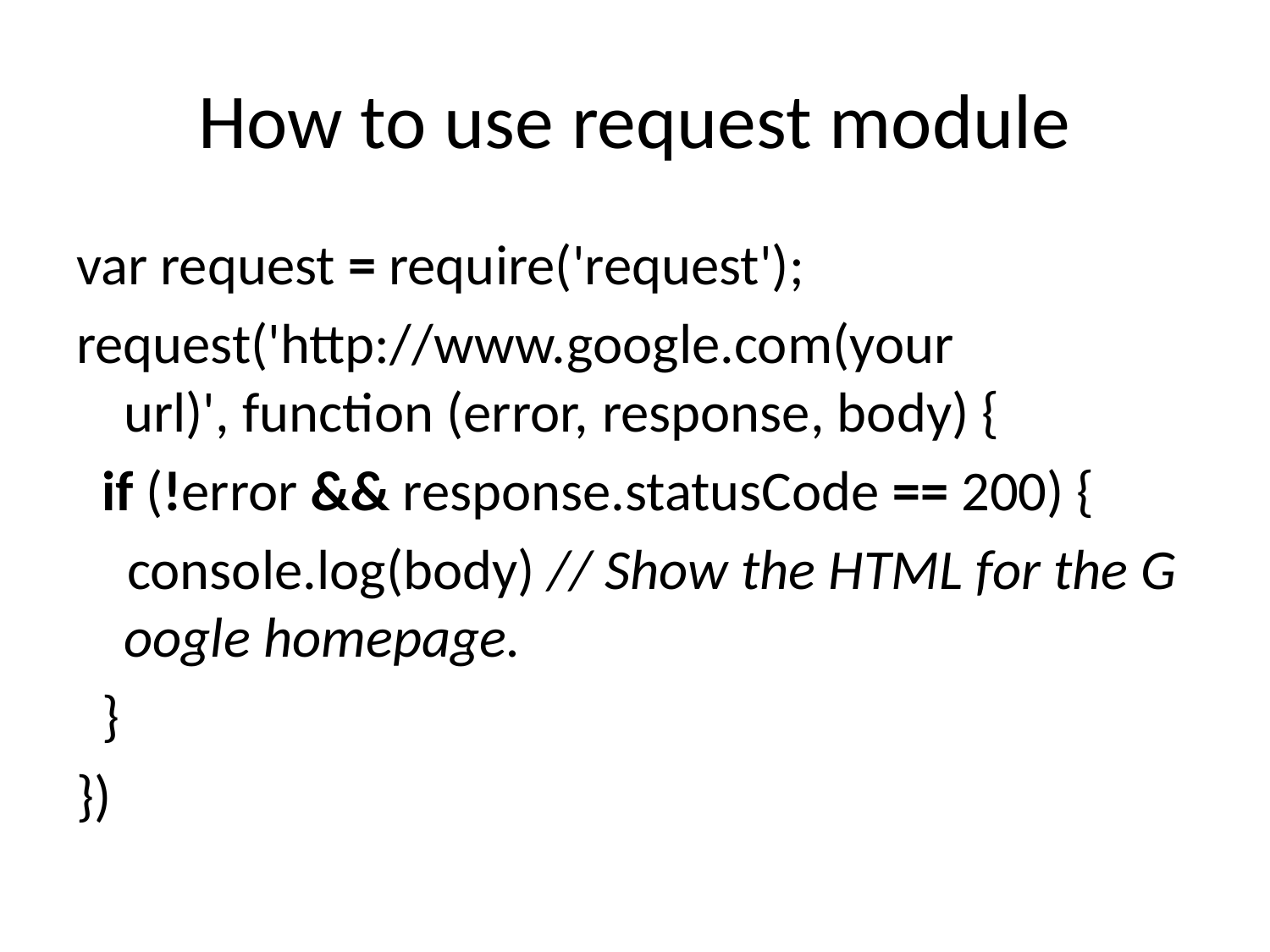

# How to use request module
var request = require('request');
request('http://www.google.com(your url)', function (error, response, body) {
  if (!error && response.statusCode == 200) {
    console.log(body) // Show the HTML for the Google homepage.
  }
})